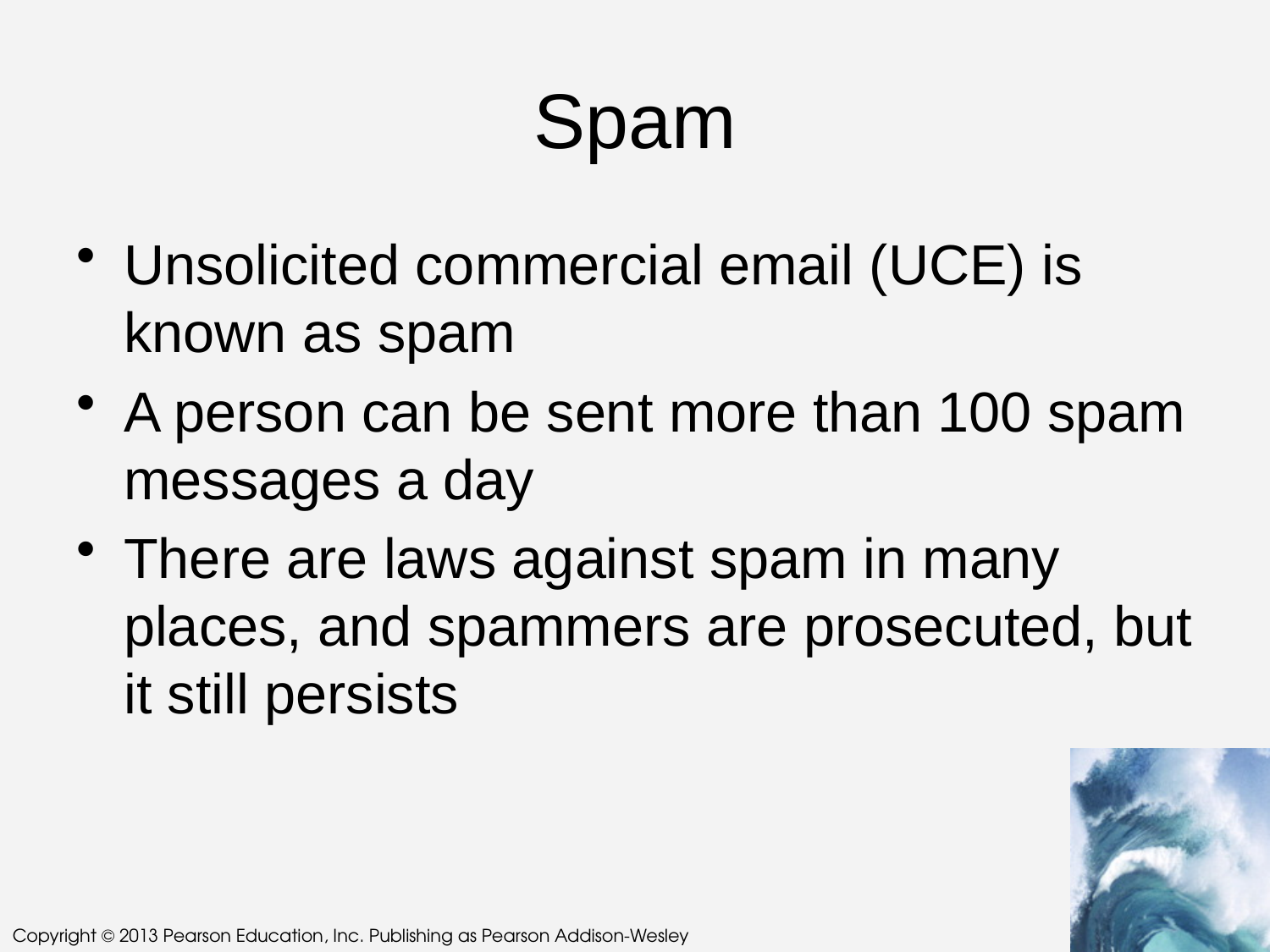

# Spam
Unsolicited commercial email (UCE) is known as spam
A person can be sent more than 100 spam messages a day
There are laws against spam in many places, and spammers are prosecuted, but it still persists